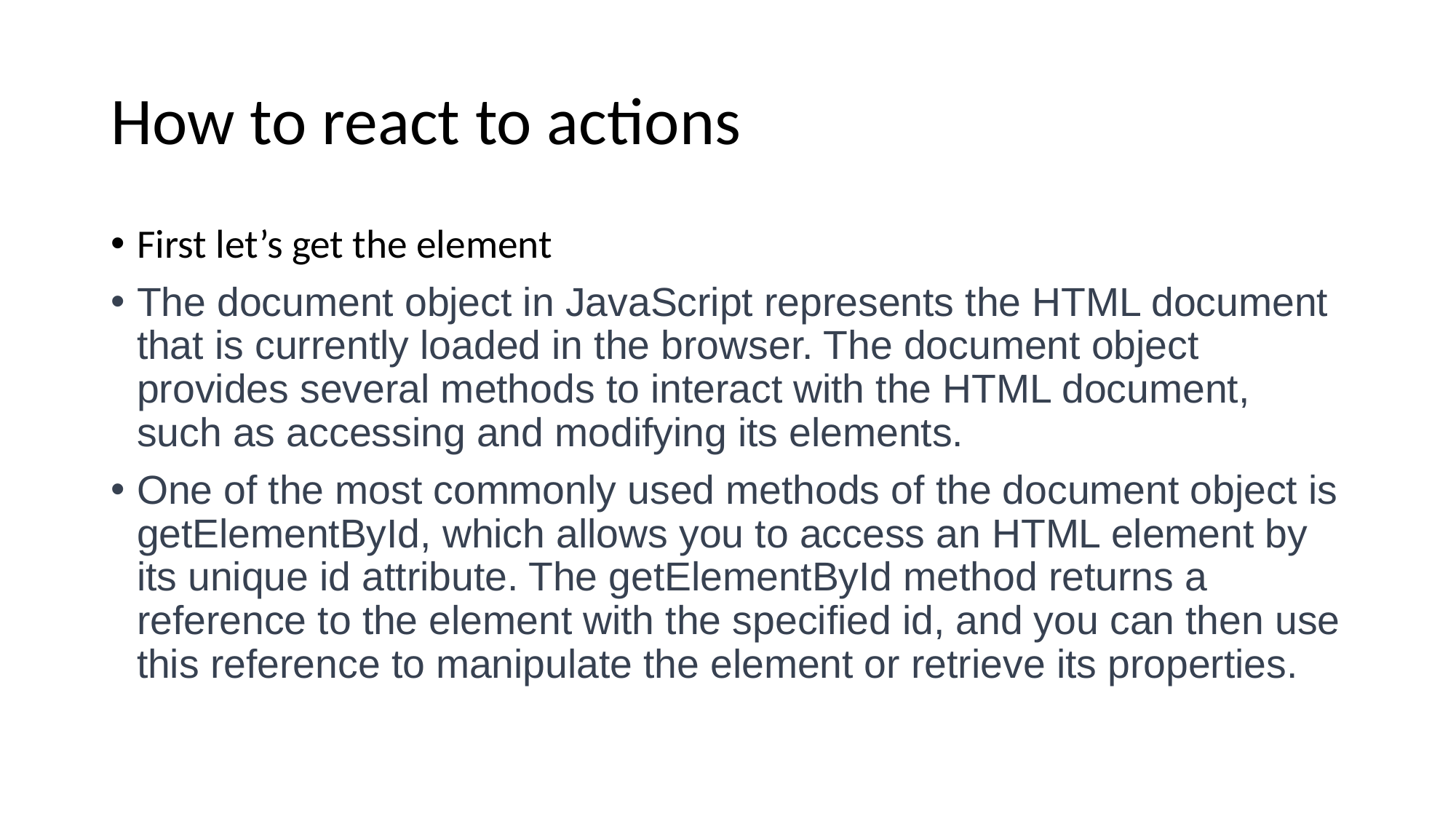

# How to react to actions
First let’s get the element
The document object in JavaScript represents the HTML document that is currently loaded in the browser. The document object provides several methods to interact with the HTML document, such as accessing and modifying its elements.
One of the most commonly used methods of the document object is getElementById, which allows you to access an HTML element by its unique id attribute. The getElementById method returns a reference to the element with the specified id, and you can then use this reference to manipulate the element or retrieve its properties.